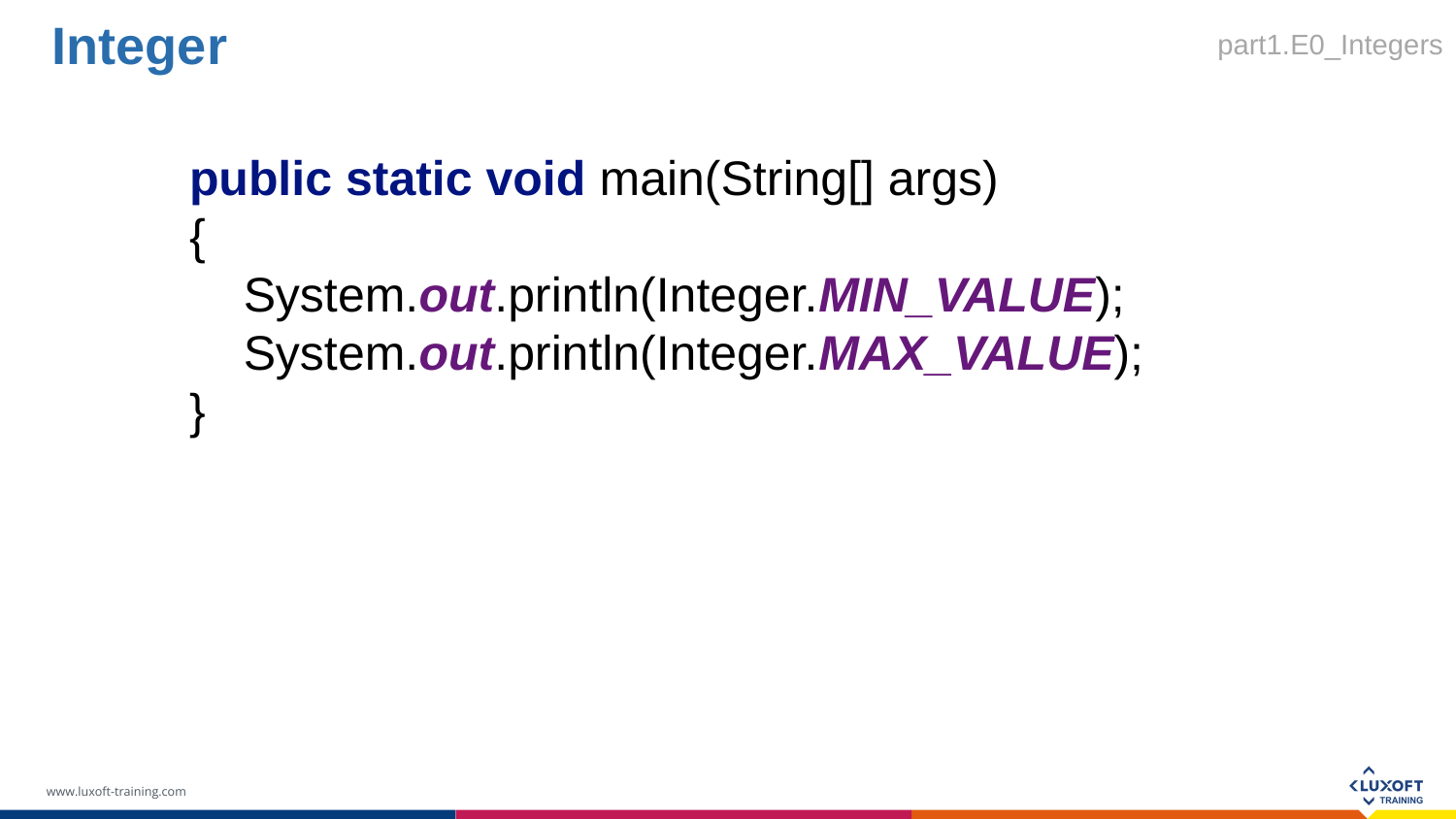

Integer
part1.E0_Integers
public static void main(String[] args)
{
    System.out.println(Integer.MIN_VALUE);
    System.out.println(Integer.MAX_VALUE);
}